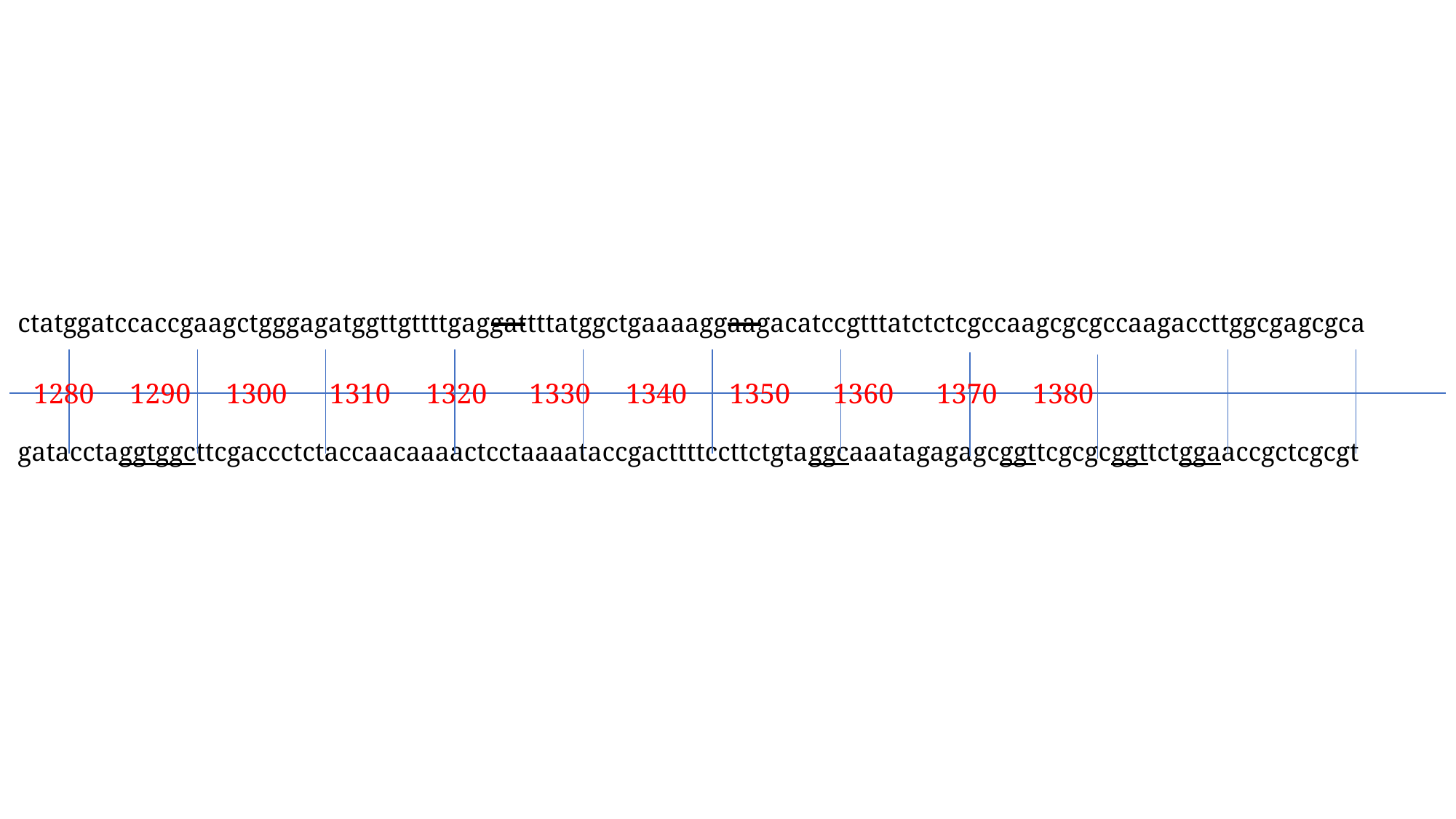

ctatggatccaccgaagctgggagatggttgttttgaggattttatggctgaaaaggaagacatccgtttatctctcgccaagcgcgccaagaccttggcgagcgca

 gatacctaggtggcttcgaccctctaccaacaaaactcctaaaataccgacttttccttctgtaggcaaatagagagcggttcgcgcggttctggaaccgctcgcgt
 1280     1290     1300      1310     1320      1330     1340      1350      1360      1370     1380